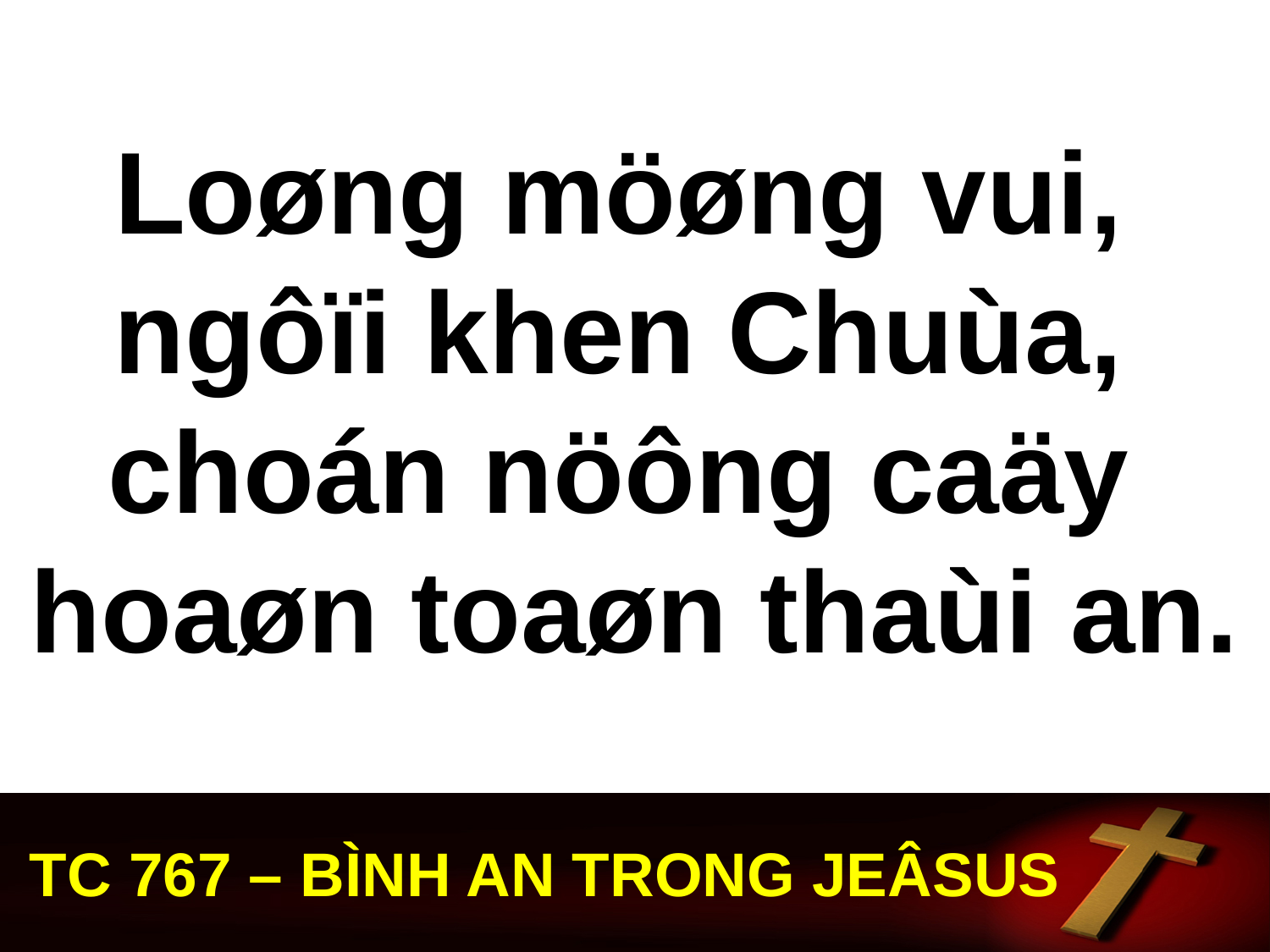

Loøng möøng vui,
ngôïi khen Chuùa,
choán nöông caäy
hoaøn toaøn thaùi an.
TC 767 – BÌNH AN TRONG JEÂSUS